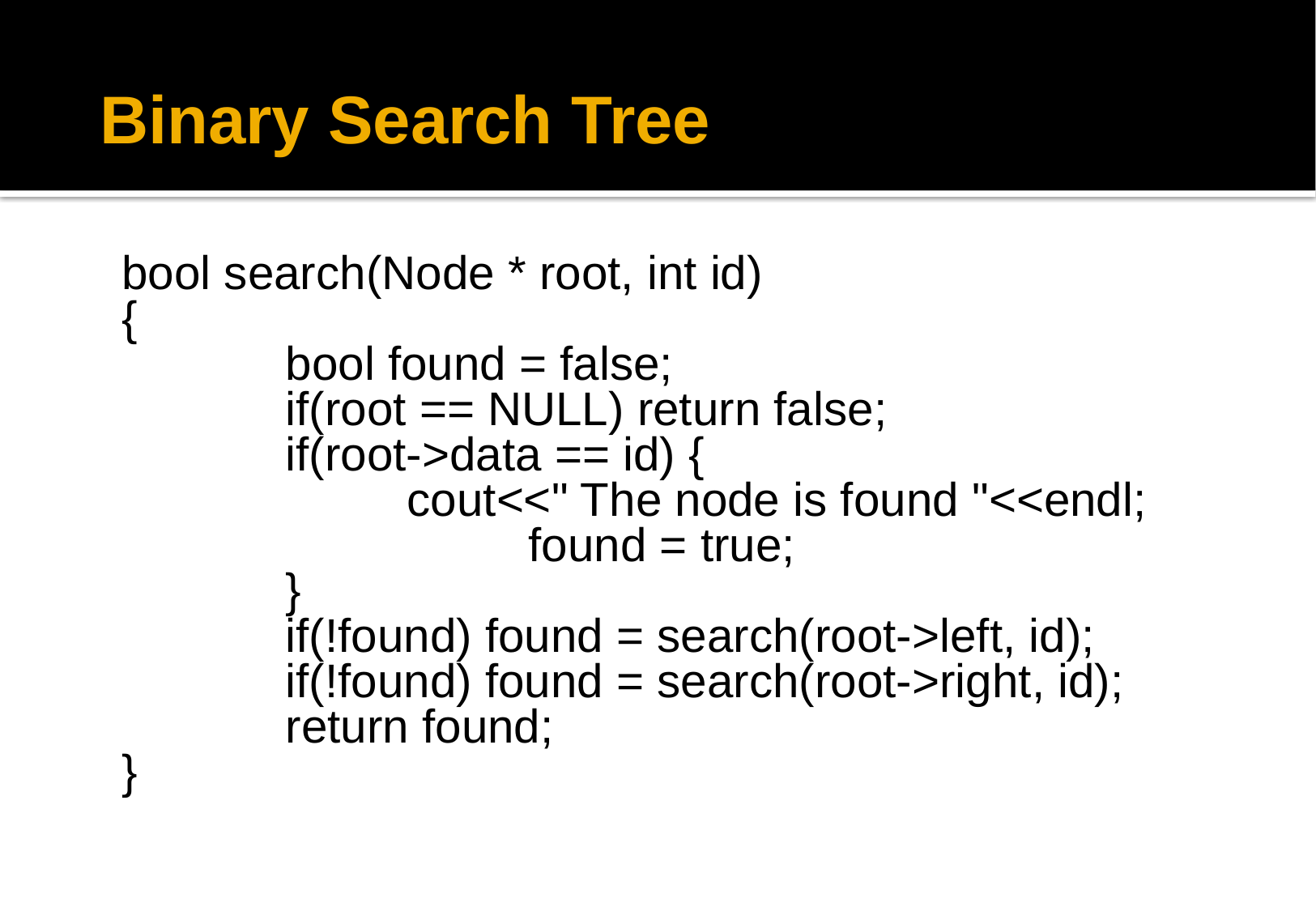

# Binary Search Tree
bool search(Node * root, int id)
{
		bool found = false;
		if(root == NULL) return false;
		if(root->data == id) {
			cout<<" The node is found "<<endl; 			found = true;
		}
		if(!found) found = search(root->left, id);
		if(!found) found = search(root->right, id);
		return found;
}